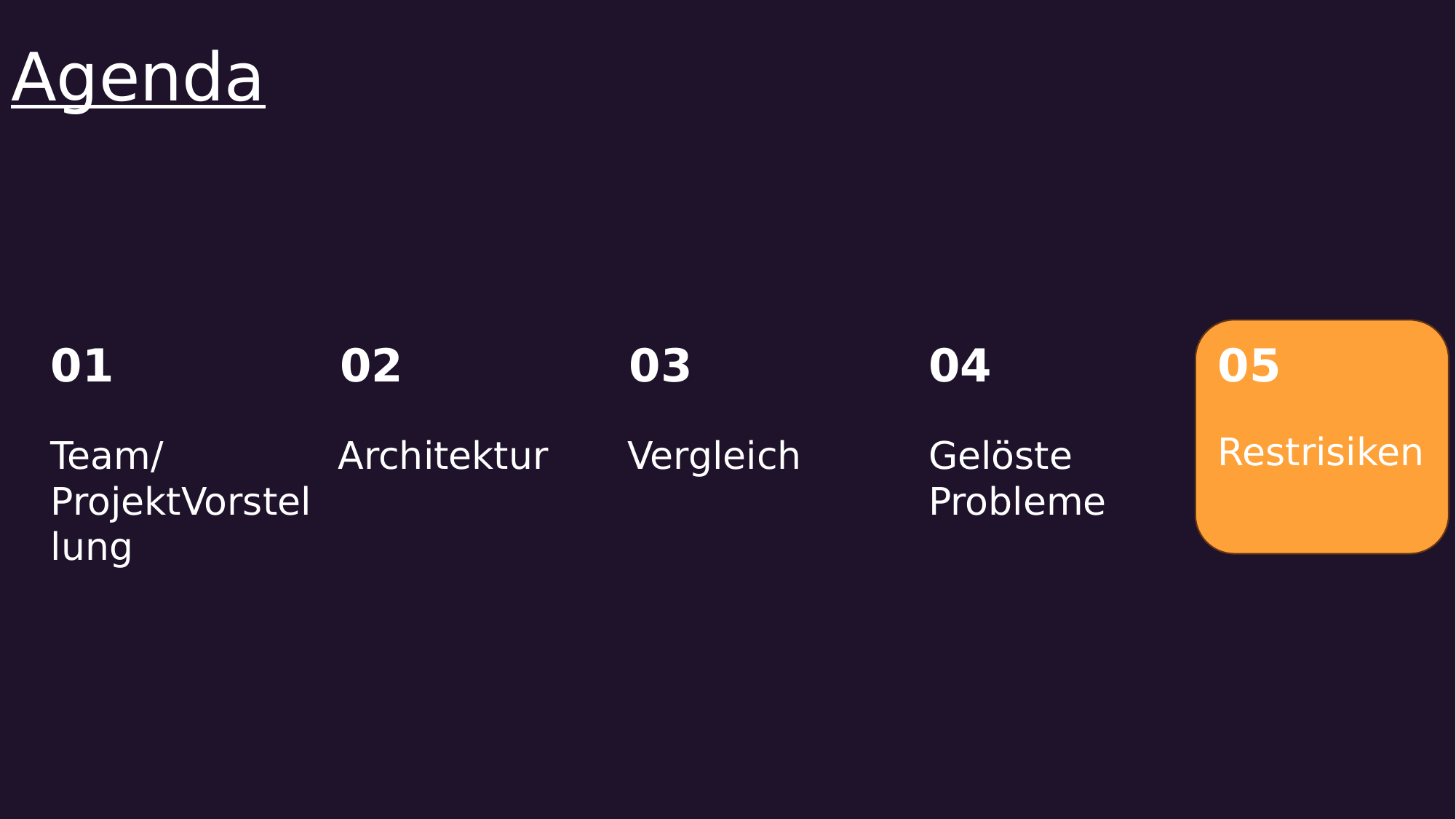

# Agenda

01
02
03
04
05
Restrisiken
Architektur
Vergleich
Gelöste
Probleme
Team/ProjektVorstellung